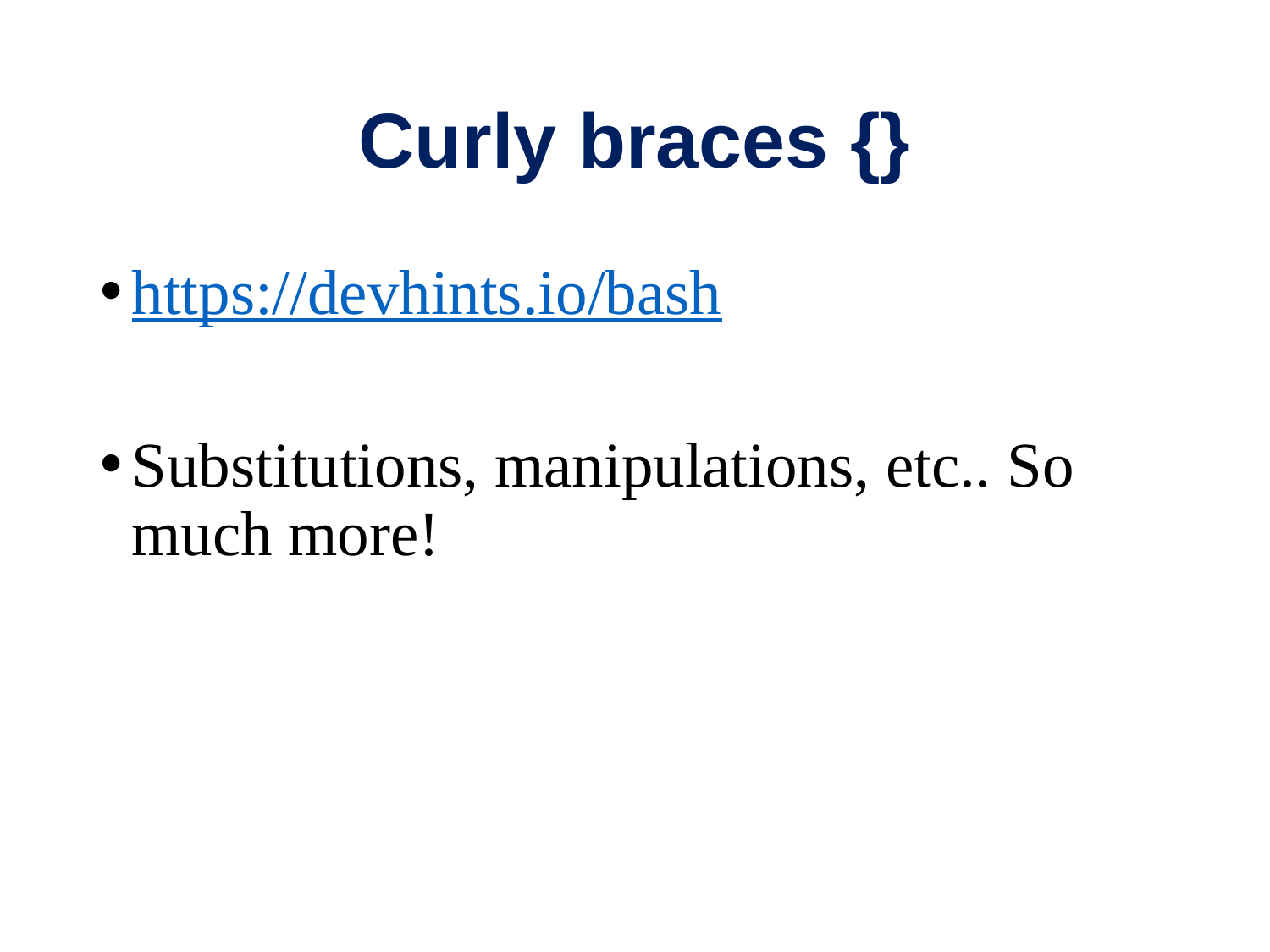

# Curly braces {}
https://devhints.io/bash

Substitutions, manipulations, etc.. So much more!